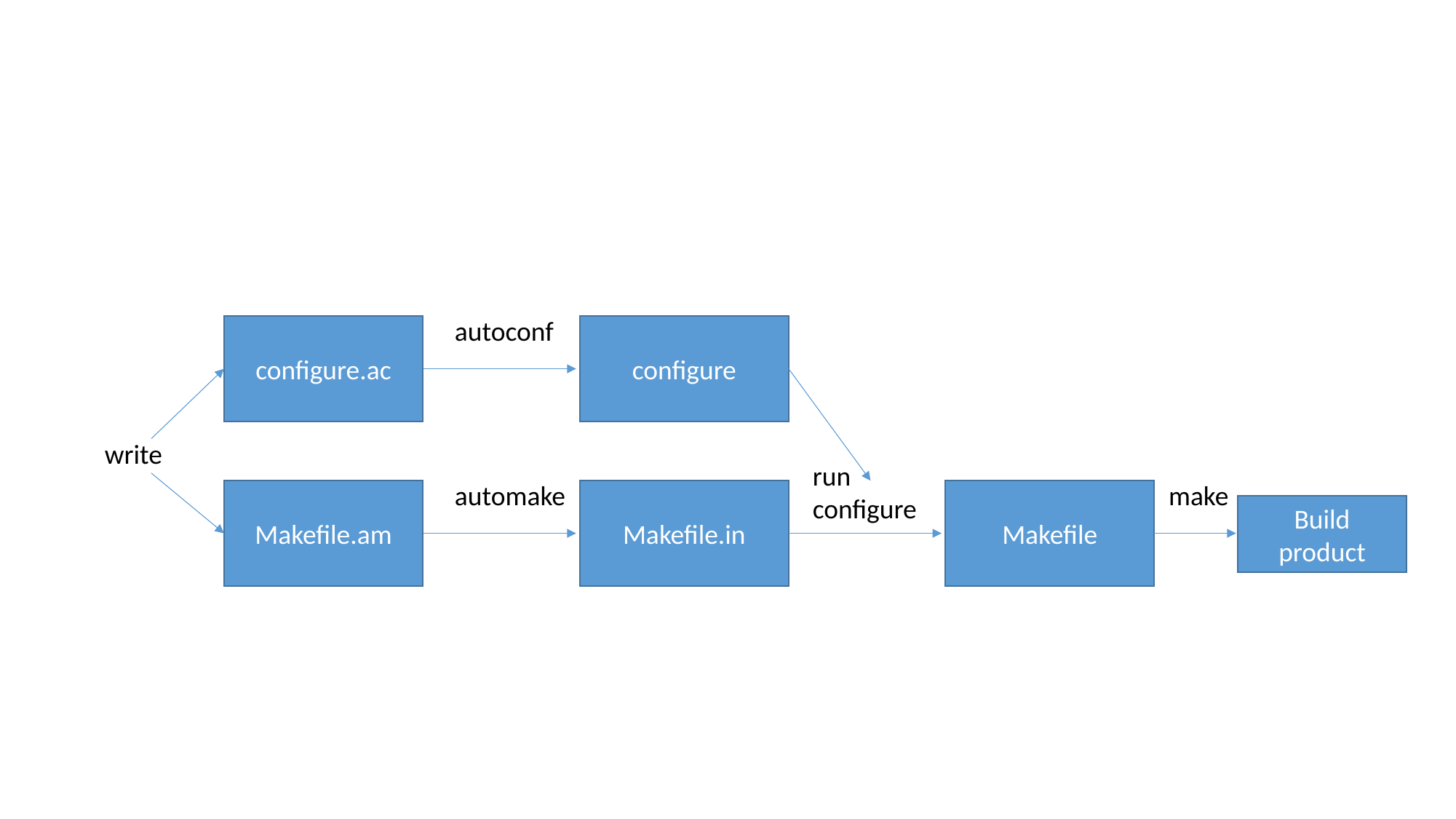

#

autoconf
configure.ac
configure
write
run configure
automake
make
Makefile.am
Makefile.in
Makefile
Build product